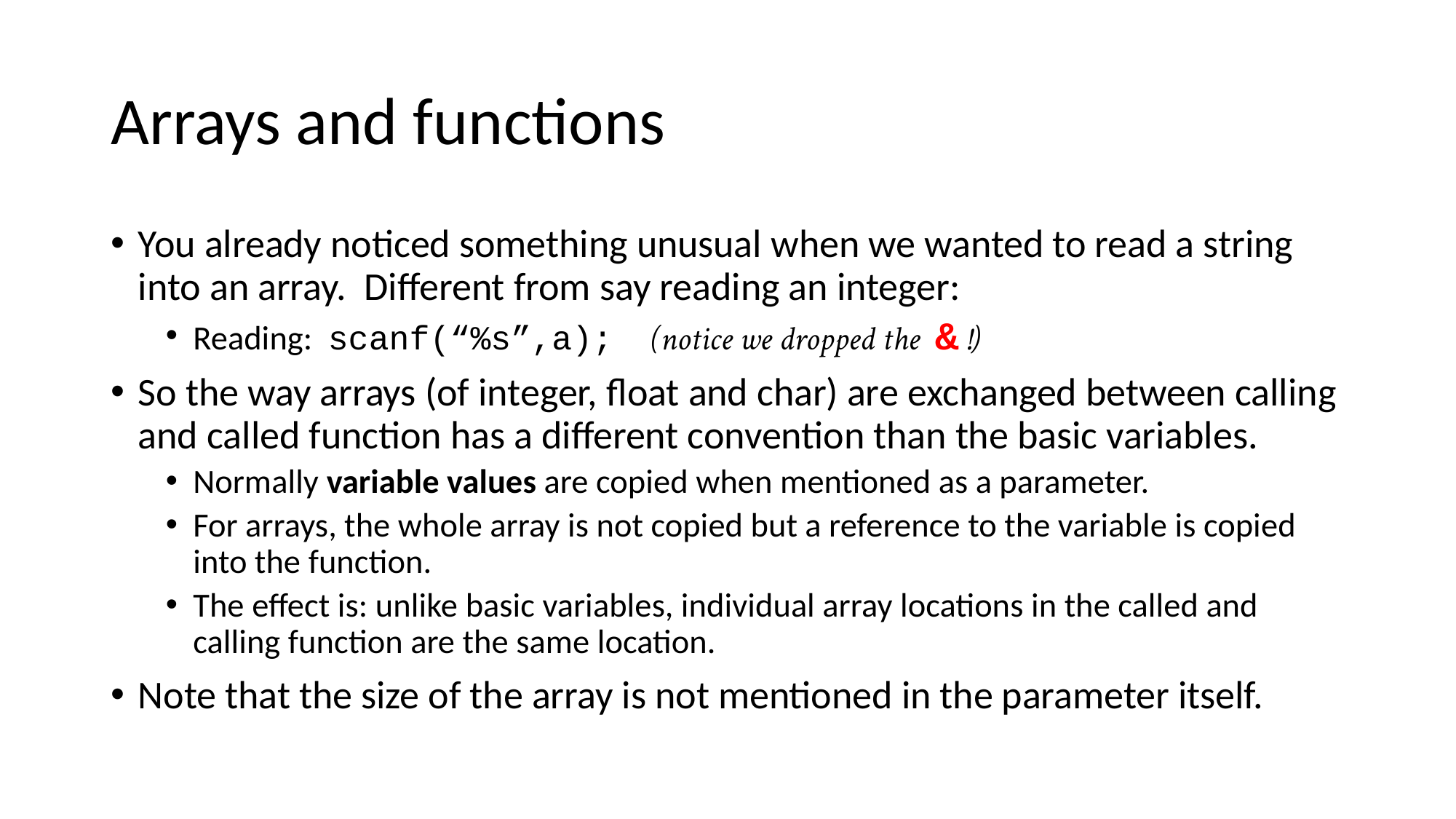

# Arrays and functions
You already noticed something unusual when we wanted to read a string into an array.  Different from say reading an integer:
Reading:  scanf(“%s”,a);     (notice we dropped the  & !)
So the way arrays (of integer, float and char) are exchanged between calling and called function has a different convention than the basic variables.
Normally variable values are copied when mentioned as a parameter.
For arrays, the whole array is not copied but a reference to the variable is copied into the function.
The effect is: unlike basic variables, individual array locations in the called and calling function are the same location.
Note that the size of the array is not mentioned in the parameter itself.